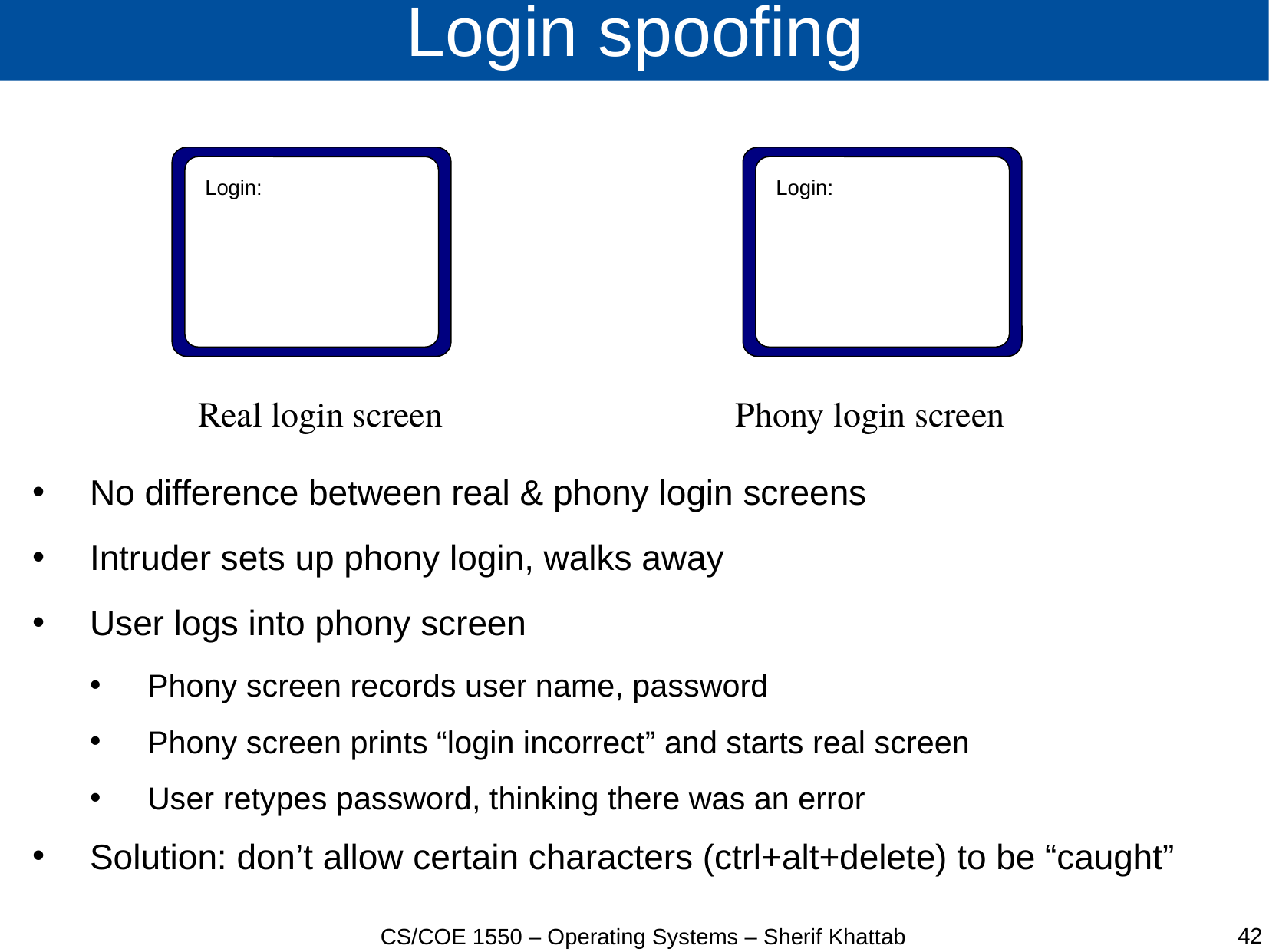

# Login spoofing

Login:

Login:
Real login screen
Phony login screen
No difference between real & phony login screens
Intruder sets up phony login, walks away
User logs into phony screen
Phony screen records user name, password
Phony screen prints “login incorrect” and starts real screen
User retypes password, thinking there was an error
Solution: don’t allow certain characters (ctrl+alt+delete) to be “caught”
42
CS/COE 1550 – Operating Systems – Sherif Khattab